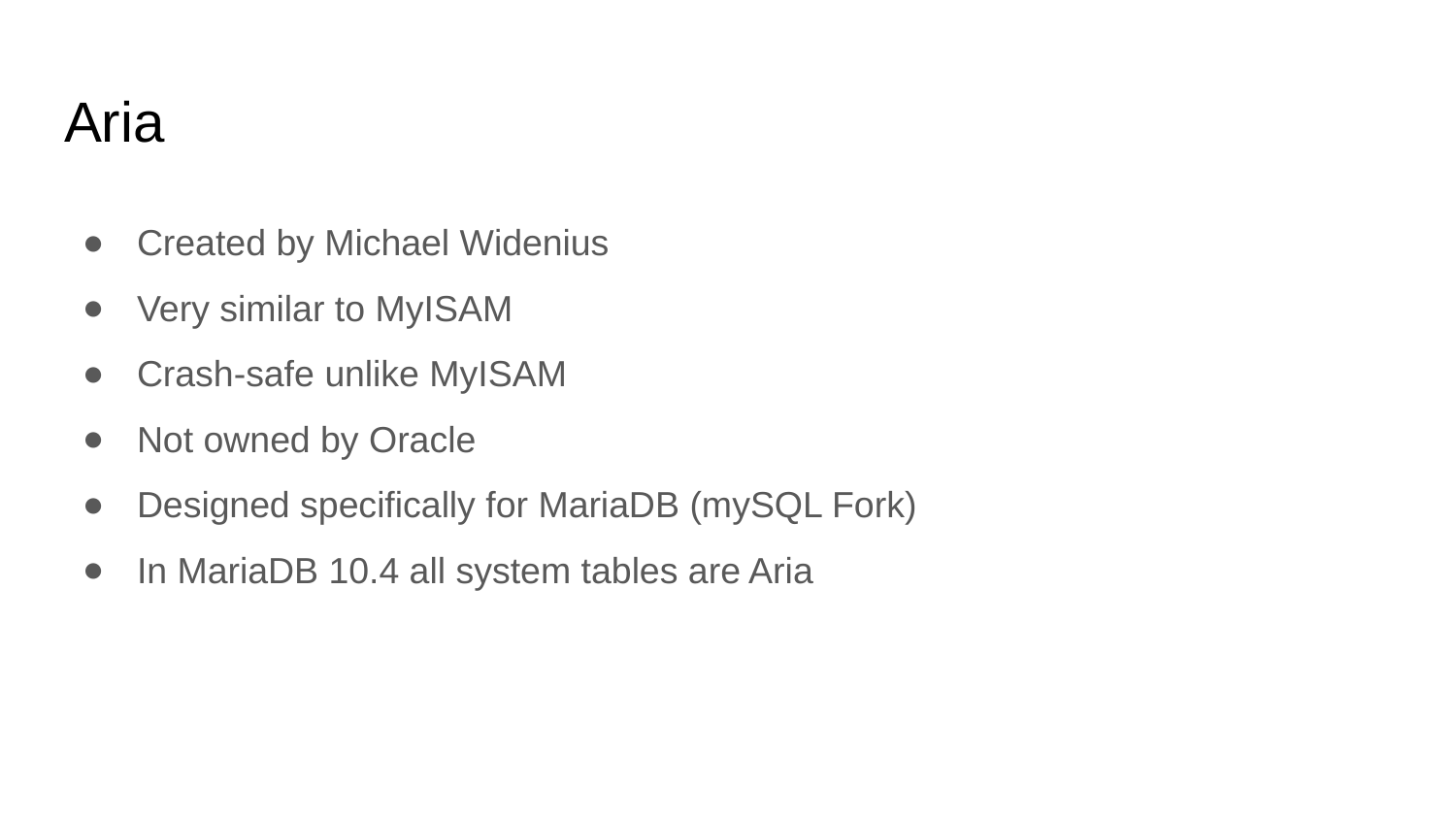

# Aria
Created by Michael Widenius
Very similar to MyISAM
Crash-safe unlike MyISAM
Not owned by Oracle
Designed specifically for MariaDB (mySQL Fork)
In MariaDB 10.4 all system tables are Aria